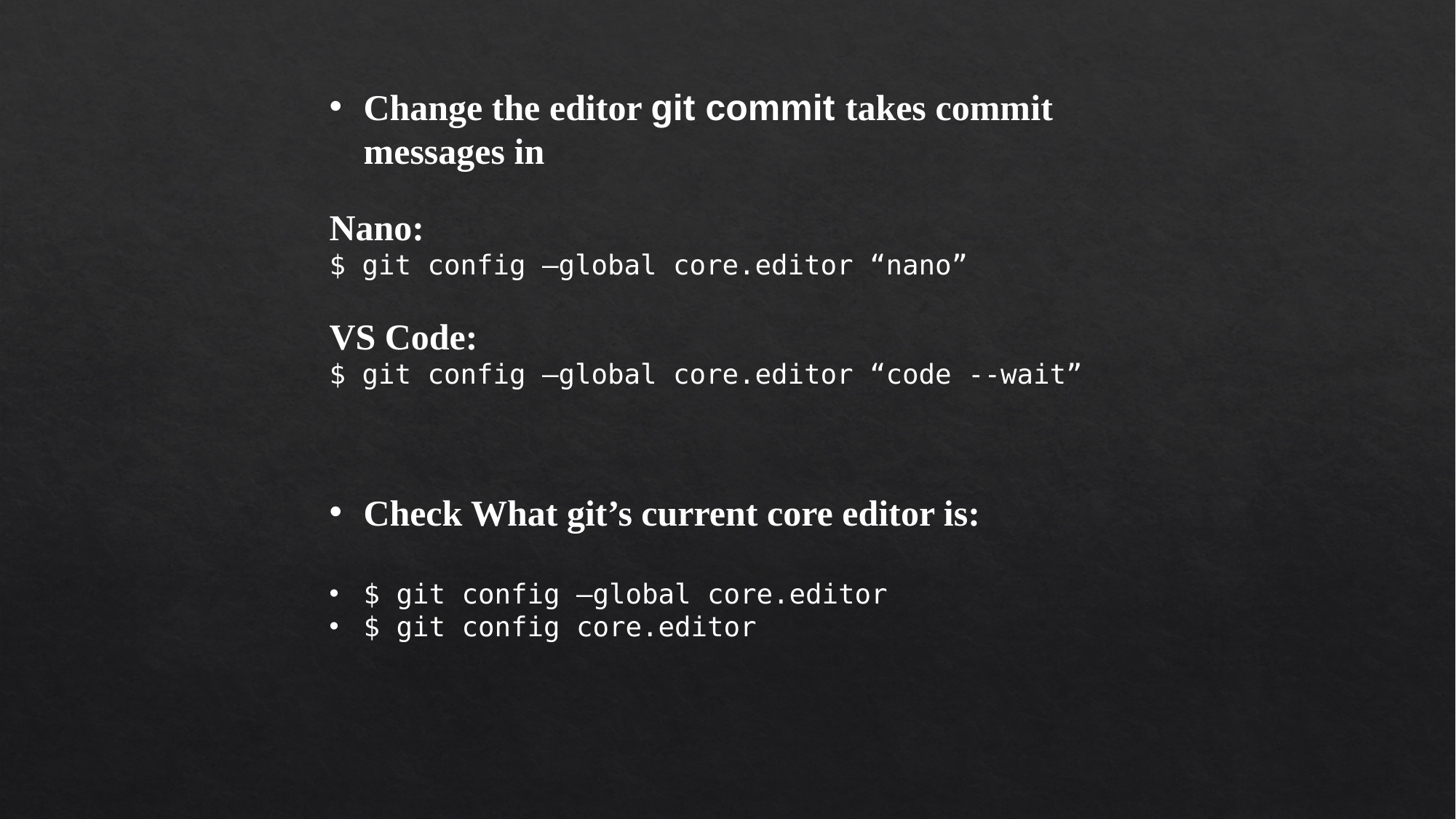

Change the editor git commit takes commit messages in

Nano:
$ git config –global core.editor “nano”

VS Code:
$ git config –global core.editor “code --wait”
Check What git’s current core editor is:

$ git config –global core.editor
$ git config core.editor